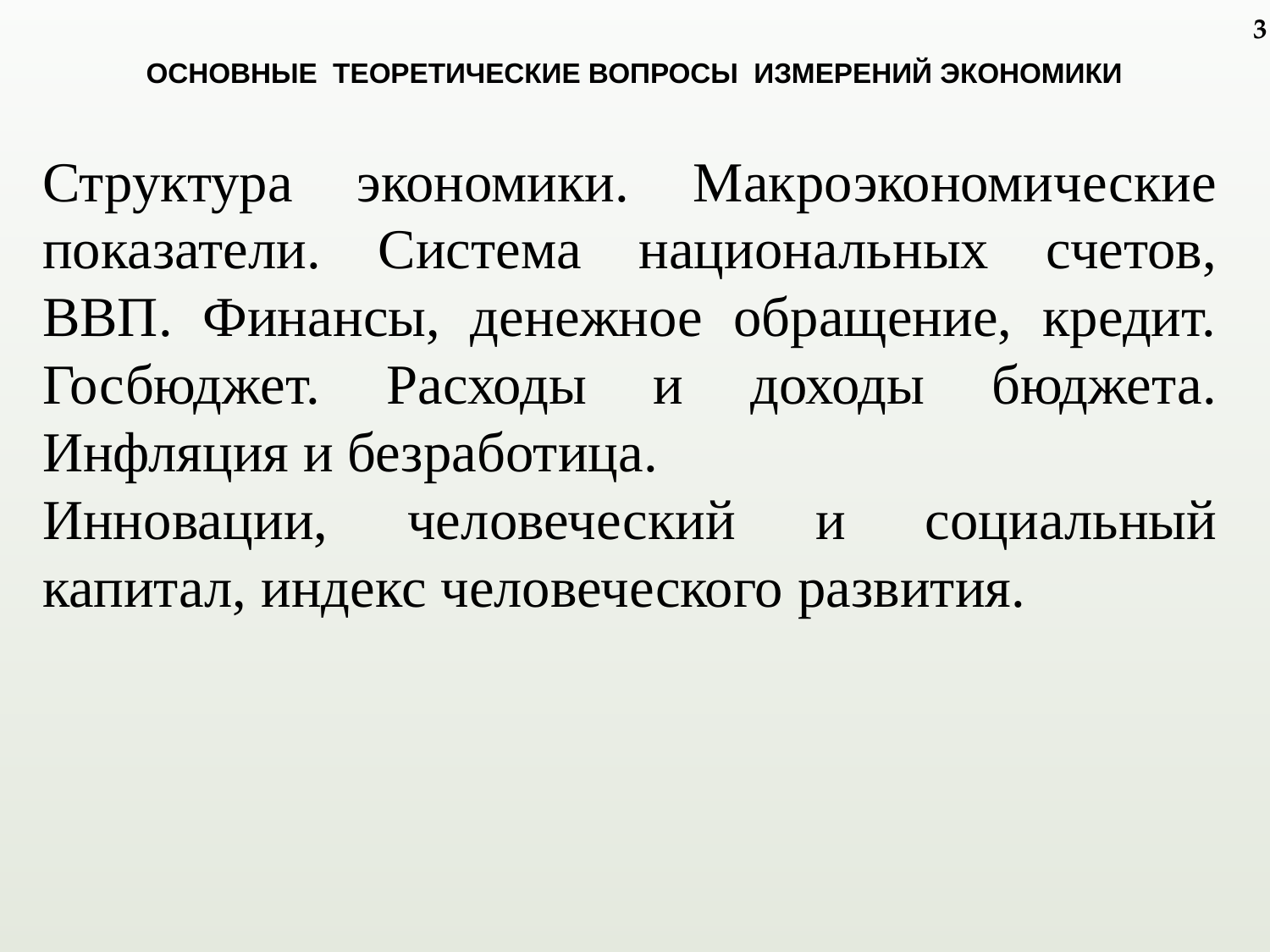

3
# ОСНОВНЫЕ  ТЕОРЕТИЧЕСКИЕ ВОПРОСЫ  ИЗМЕРЕНИЙ ЭКОНОМИКИ
Структура экономики. Макроэкономические показатели. Система национальных счетов, ВВП. Финансы, денежное обращение, кредит. Госбюджет. Расходы и доходы бюджета. Инфляция и безработица.
Инновации, человеческий и социальный капитал, индекс человеческого развития.